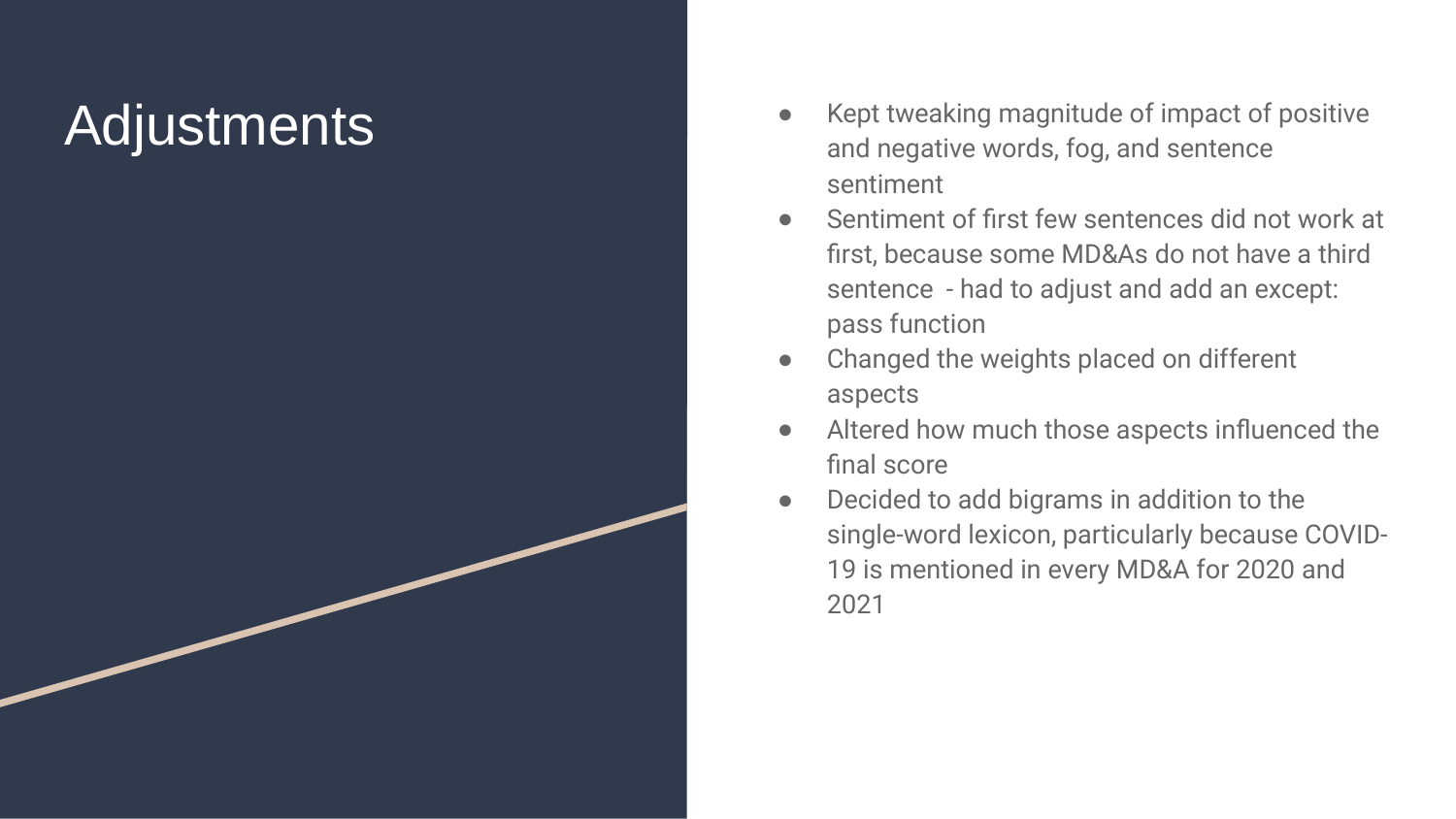

# Adjustments
Kept tweaking magnitude of impact of positive and negative words, fog, and sentence sentiment
Sentiment of first few sentences did not work at first, because some MD&As do not have a third sentence  - had to adjust and add an except: pass function
Changed the weights placed on different aspects
Altered how much those aspects influenced the final score
Decided to add bigrams in addition to the single-word lexicon, particularly because COVID-19 is mentioned in every MD&A for 2020 and 2021